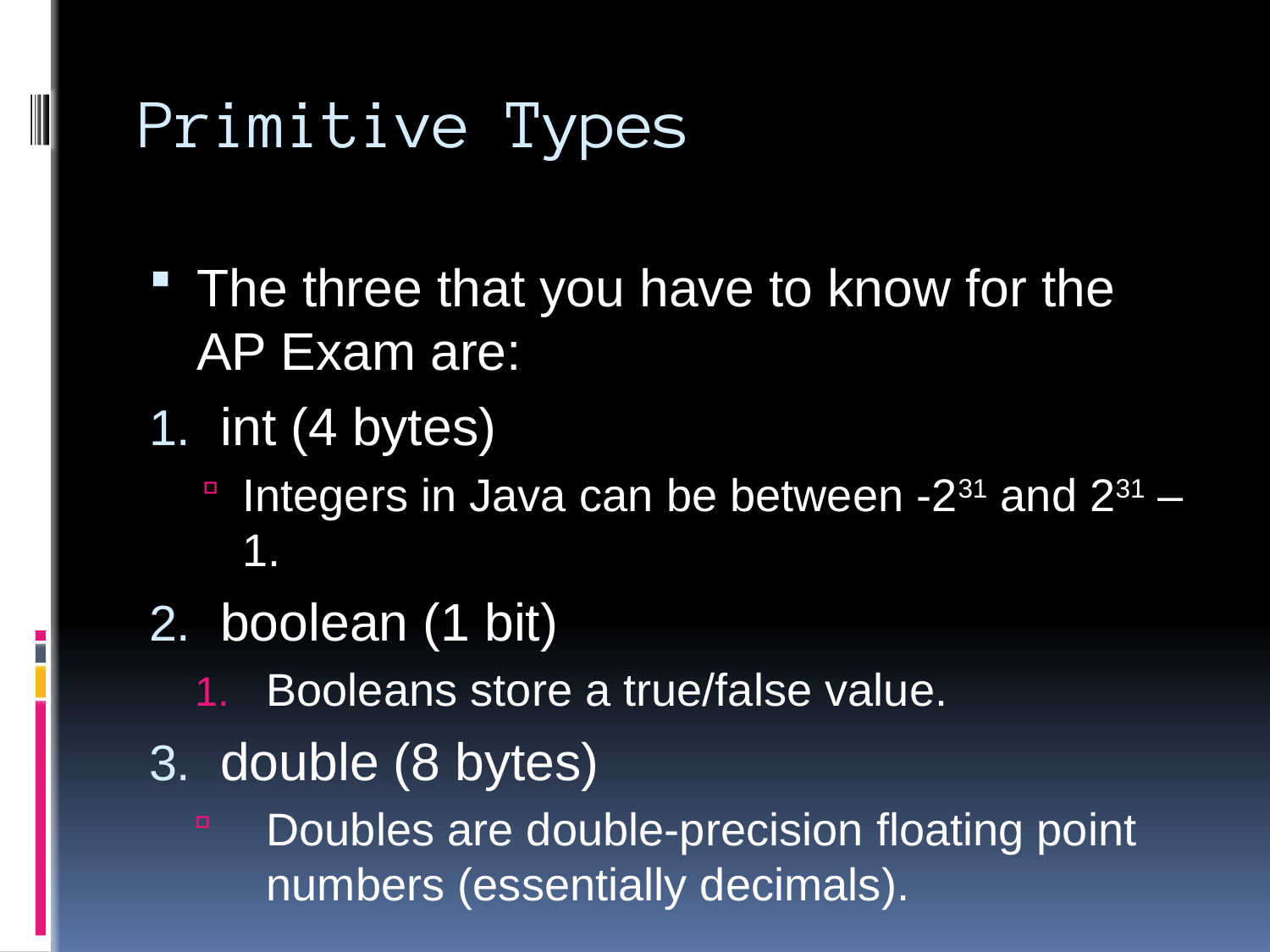

# Primitive Types
The three that you have to know for the AP Exam are:
int (4 bytes)
Integers in Java can be between -231 and 231 – 1.
boolean (1 bit)
Booleans store a true/false value.
double (8 bytes)
Doubles are double-precision floating point numbers (essentially decimals).